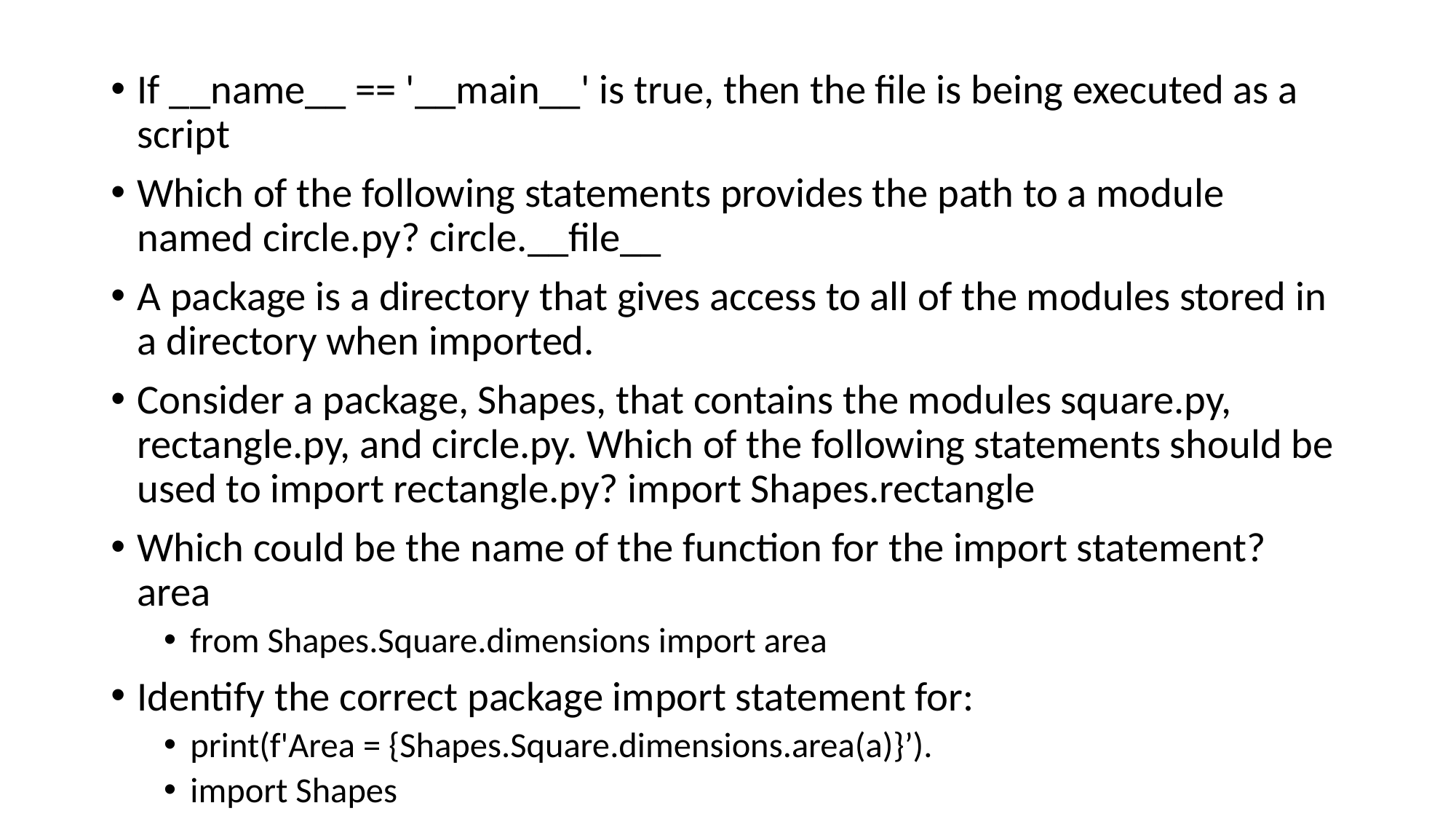

If __name__ == '__main__' is true, then the file is being executed as a script
Which of the following statements provides the path to a module named circle.py? circle.__file__
A package is a directory that gives access to all of the modules stored in a directory when imported.
Consider a package, Shapes, that contains the modules square.py, rectangle.py, and circle.py. Which of the following statements should be used to import rectangle.py? import Shapes.rectangle
Which could be the name of the function for the import statement?  area
from Shapes.Square.dimensions import area
Identify the correct package import statement for:
print(f'Area = {Shapes.Square.dimensions.area(a)}’).
import Shapes